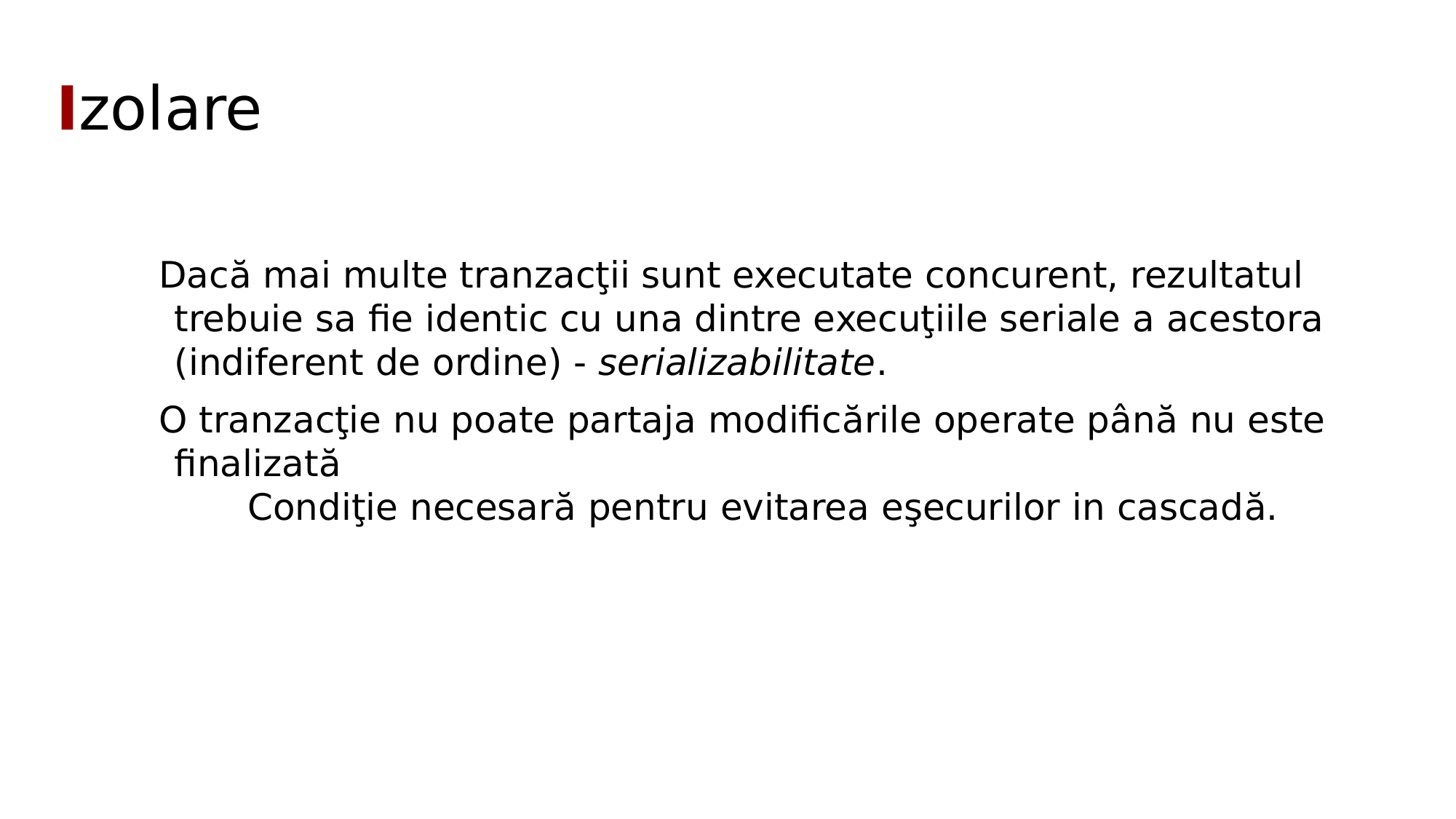

Izolare
 Dacă mai multe tranzacţii sunt executate concurent, rezultatul trebuie sa fie identic cu una dintre execuţiile seriale a acestora (indiferent de ordine) - serializabilitate.

 O tranzacţie nu poate partaja modificările operate până nu este finalizată
 Condiţie necesară pentru evitarea eşecurilor in cascadă.